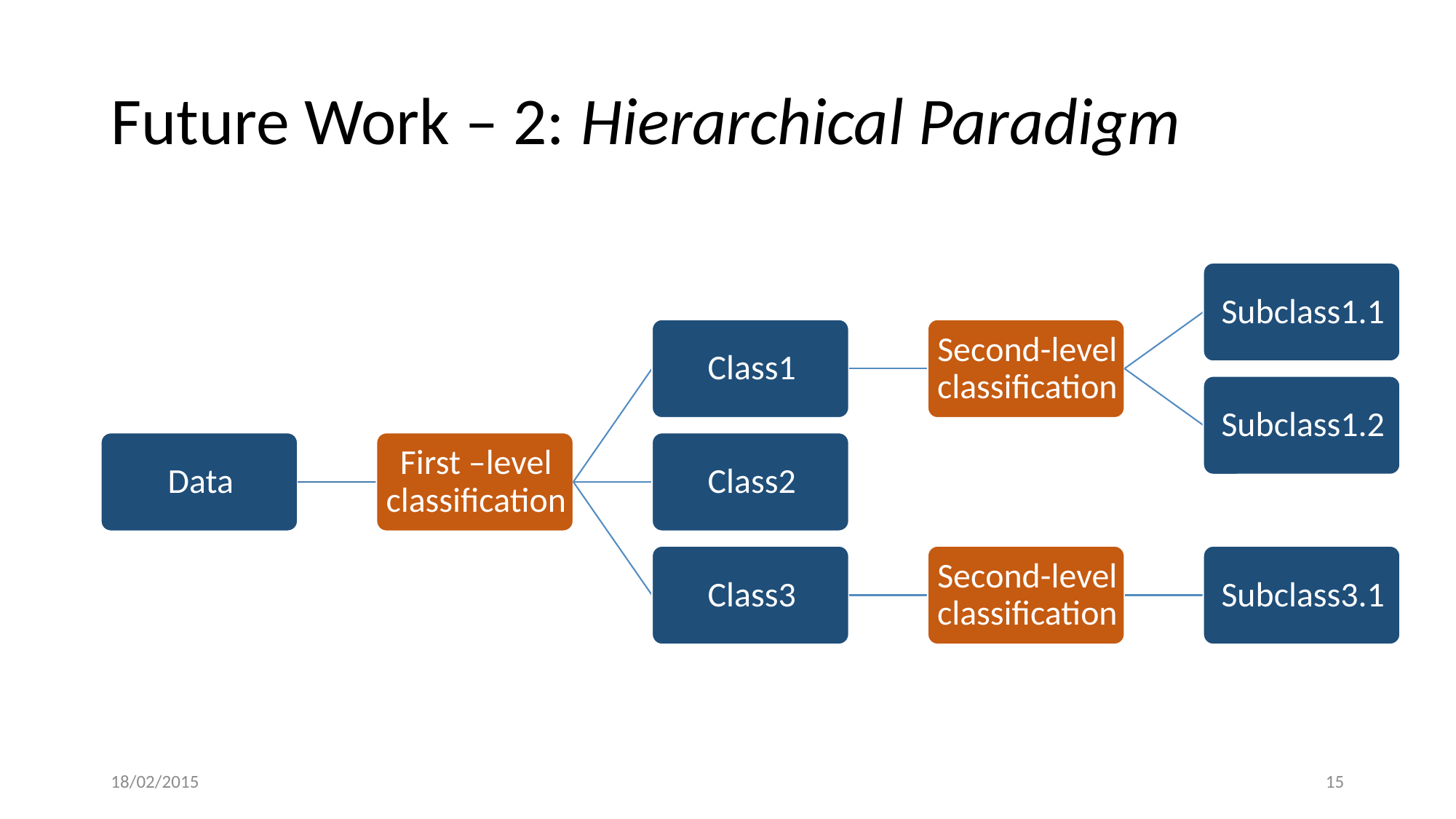

# Future Work – 2: Hierarchical Paradigm
Data

First –level classification

Class1

Second-level classification

Subclass1.1

Subclass1.2

Class2

Class3

Second-level classification

Subclass3.1
18/02/2015
15